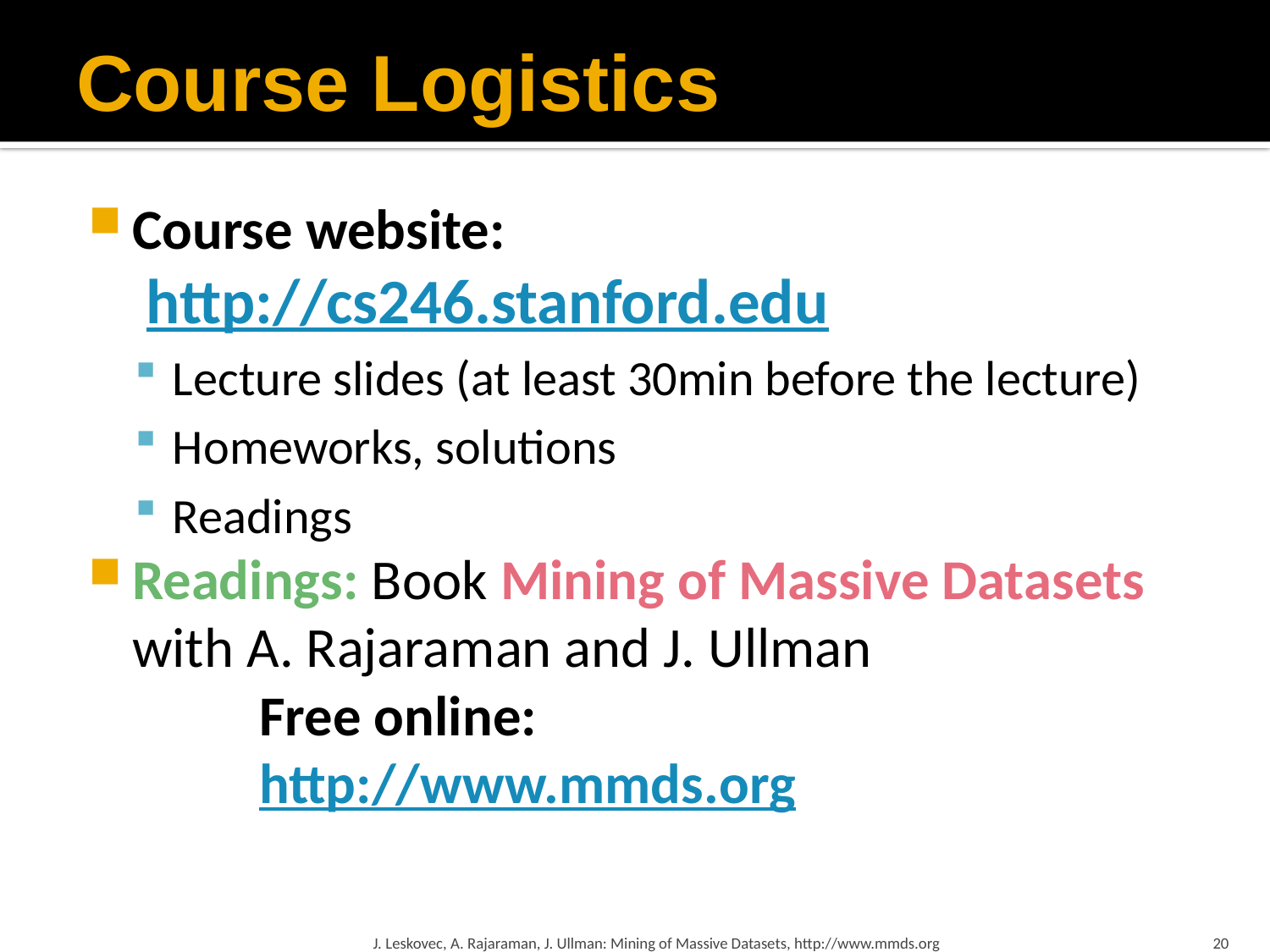

# Course Logistics
Course website:
	 http://cs246.stanford.edu
Lecture slides (at least 30min before the lecture)
Homeworks, solutions
Readings
Readings: Book Mining of Massive Datasets with A. Rajaraman and J. Ullman
		Free online:
	http://www.mmds.org

J. Leskovec, A. Rajaraman, J. Ullman: Mining of Massive Datasets, http://www.mmds.org
20